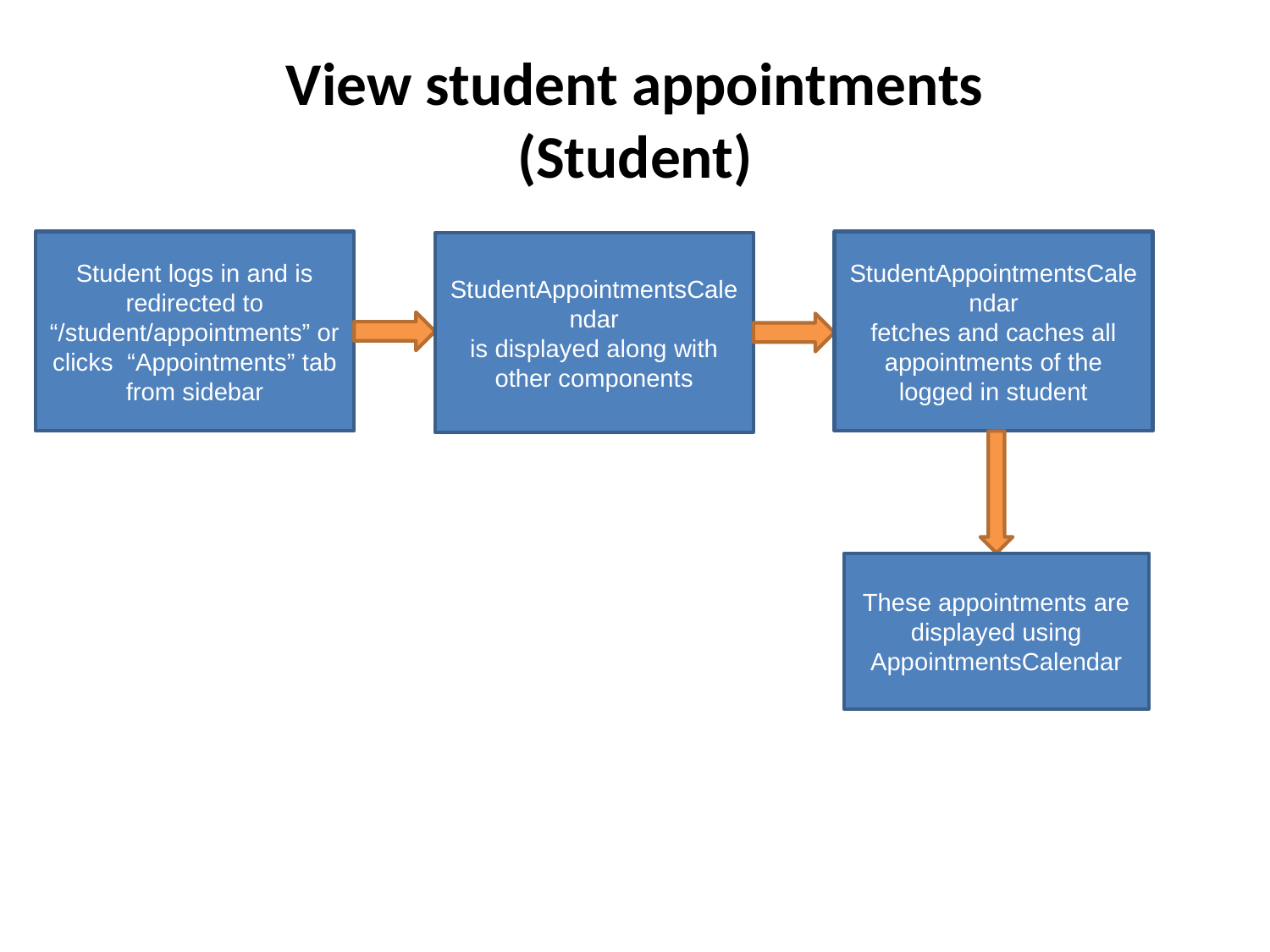

# View student appointments (Student)
StudentAppointmentsCalendar
fetches and caches all appointments of the logged in student
Student logs in and is redirected to “/student/appointments” or clicks  “Appointments” tab from sidebar
StudentAppointmentsCalendar
is displayed along with other components

These appointments are displayed using AppointmentsCalendar